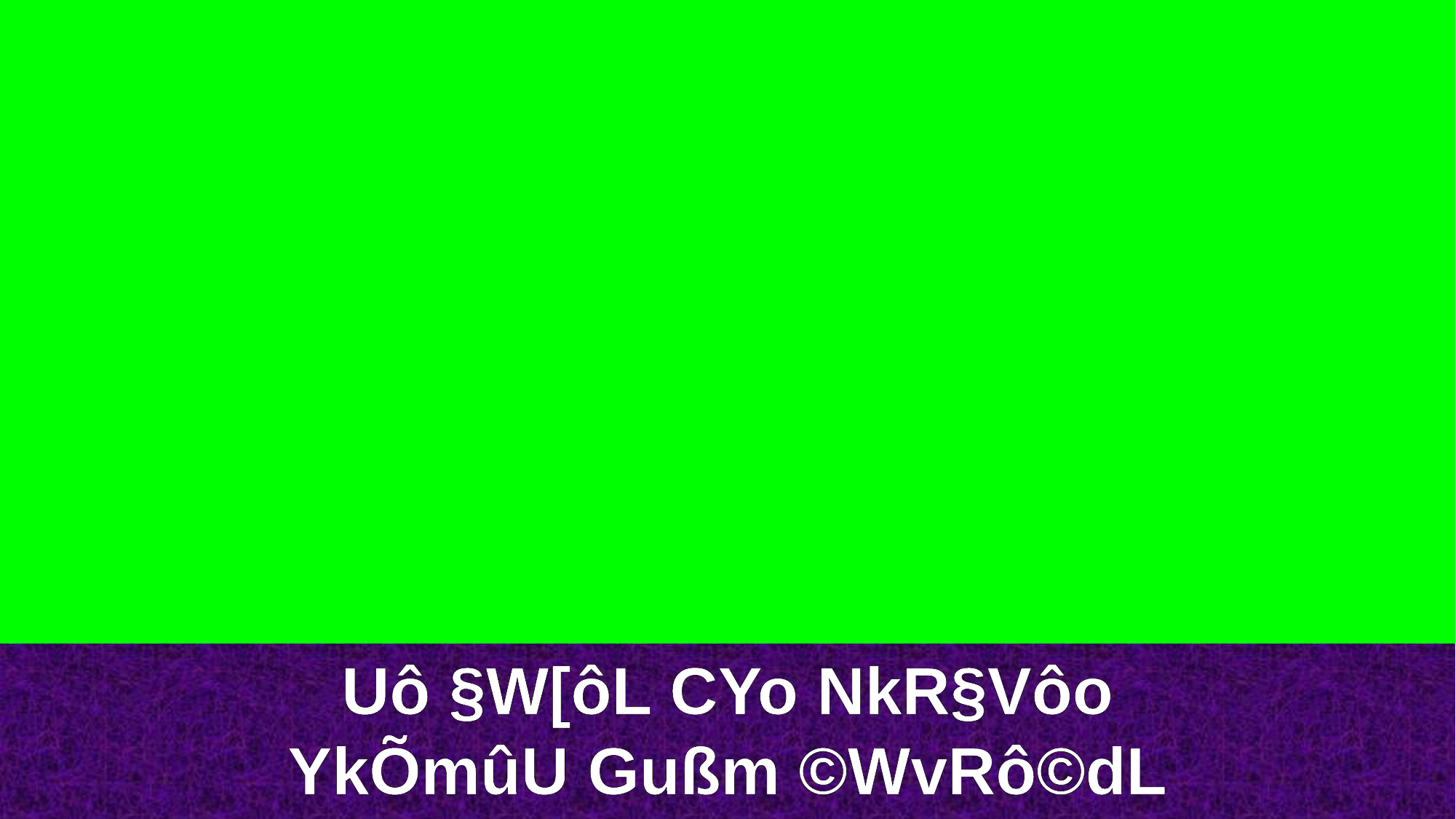

Uô §W[ôL CYo NkR§Vôo YkÕmûU Gußm ©WvRô©dL